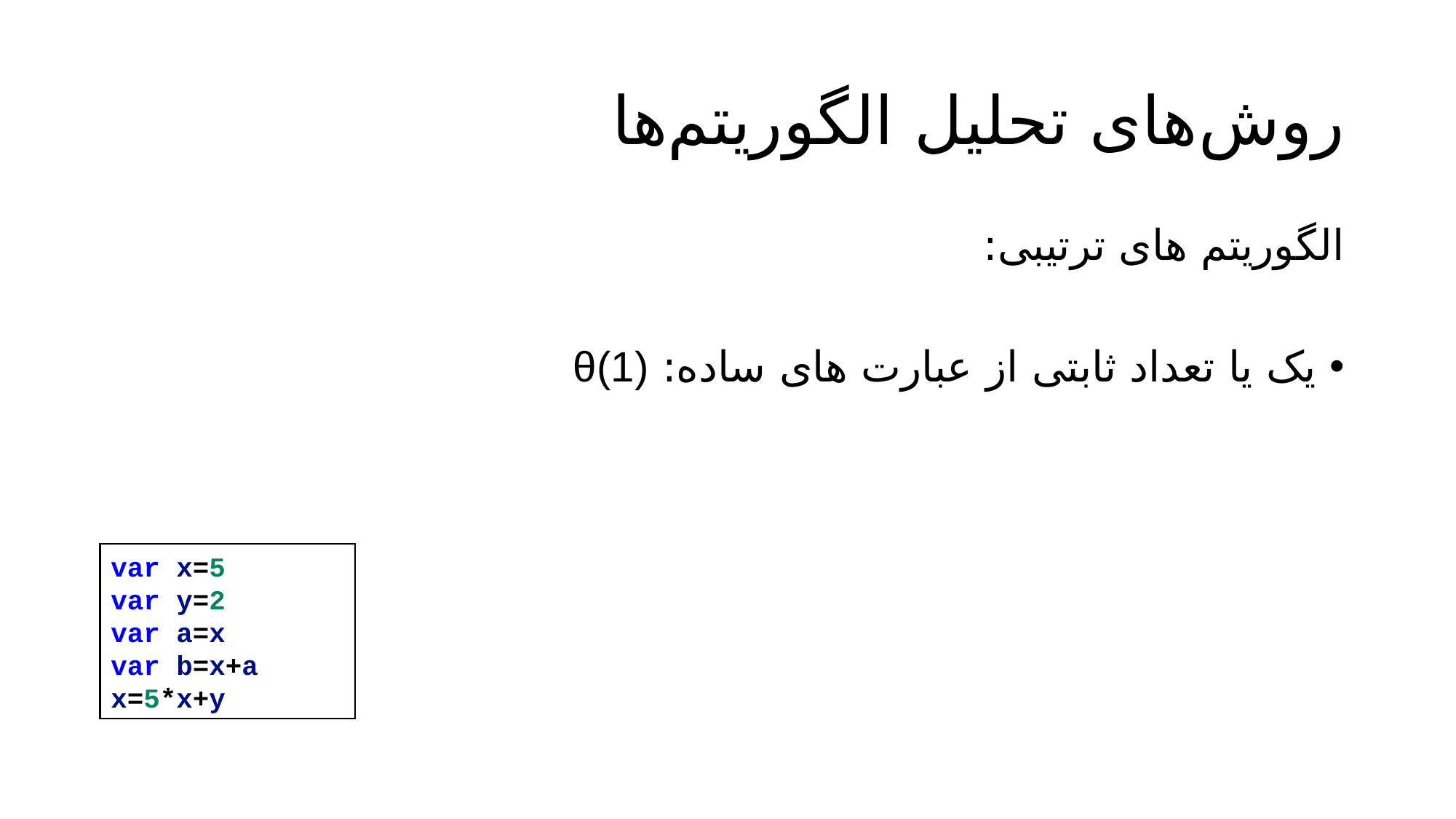

# روش‌های تحلیل الگوریتم‌‌ها
الگوریتم های ترتیبی:

یک یا تعداد ثابتی از عبارت های ساده: θ(1)

var x=5
var y=2
var a=x
var b=x+a
x=5*x+y